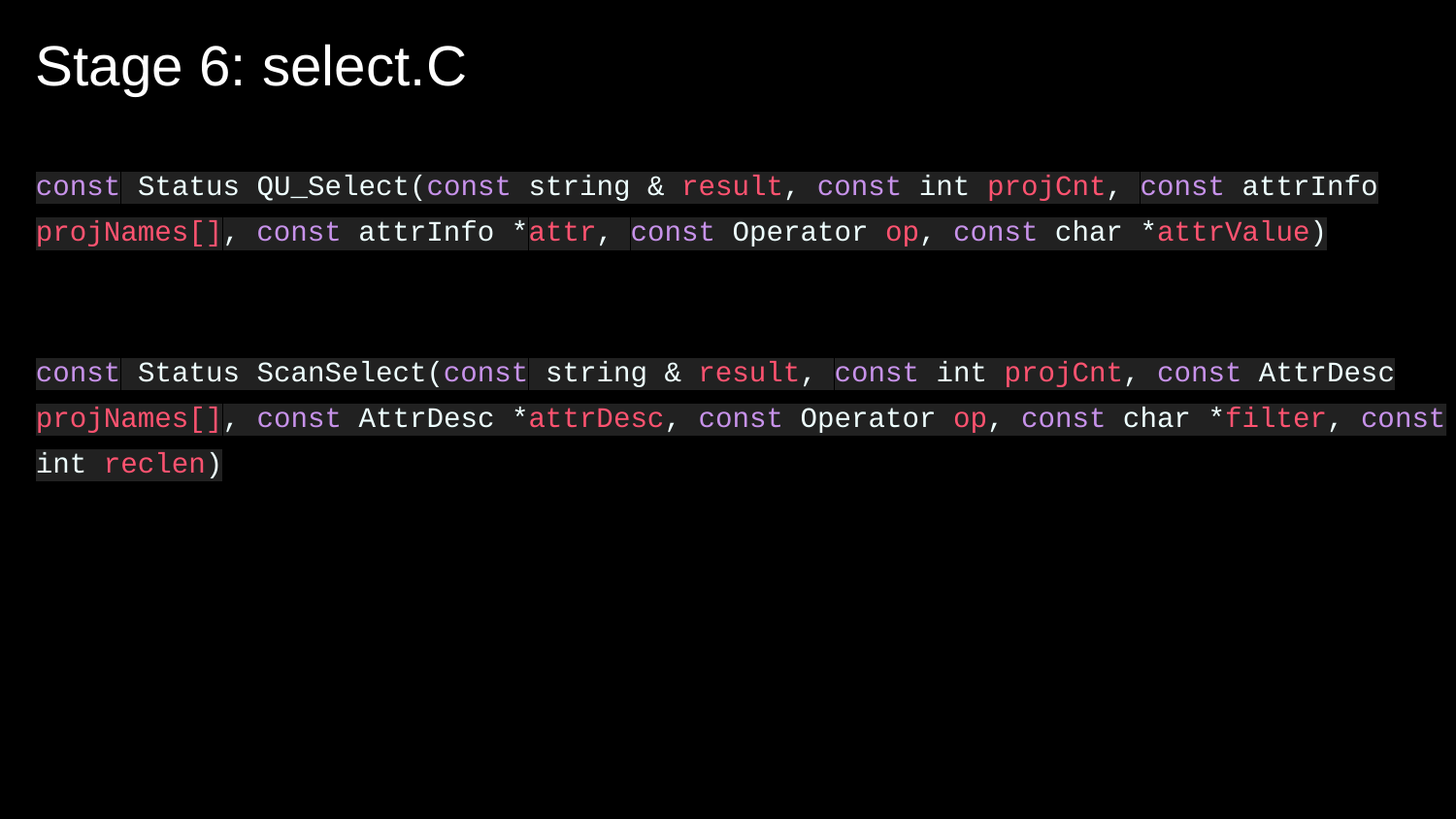

Stage 6: select.C
const Status QU_Select(const string & result, const int projCnt, const attrInfo projNames[], const attrInfo *attr, const Operator op, const char *attrValue)

const Status ScanSelect(const string & result, const int projCnt, const AttrDesc projNames[], const AttrDesc *attrDesc, const Operator op, const char *filter, const int reclen)